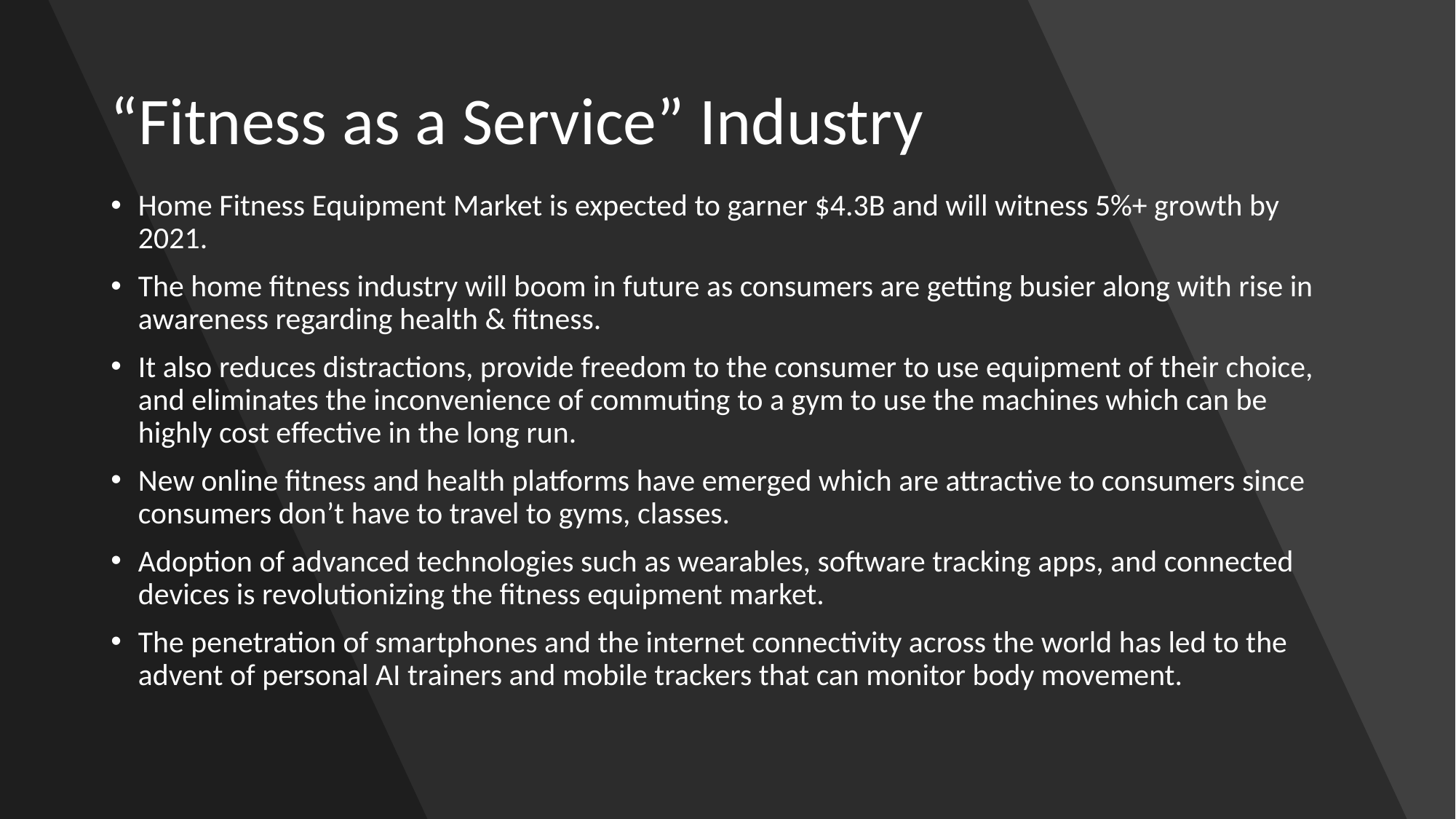

# “Fitness as a Service” Industry
Home Fitness Equipment Market is expected to garner $4.3B and will witness 5%+ growth by 2021.
The home fitness industry will boom in future as consumers are getting busier along with rise in awareness regarding health & fitness.
It also reduces distractions, provide freedom to the consumer to use equipment of their choice, and eliminates the inconvenience of commuting to a gym to use the machines which can be highly cost effective in the long run.
New online fitness and health platforms have emerged which are attractive to consumers since consumers don’t have to travel to gyms, classes.
Adoption of advanced technologies such as wearables, software tracking apps, and connected devices is revolutionizing the fitness equipment market.
The penetration of smartphones and the internet connectivity across the world has led to the advent of personal AI trainers and mobile trackers that can monitor body movement.